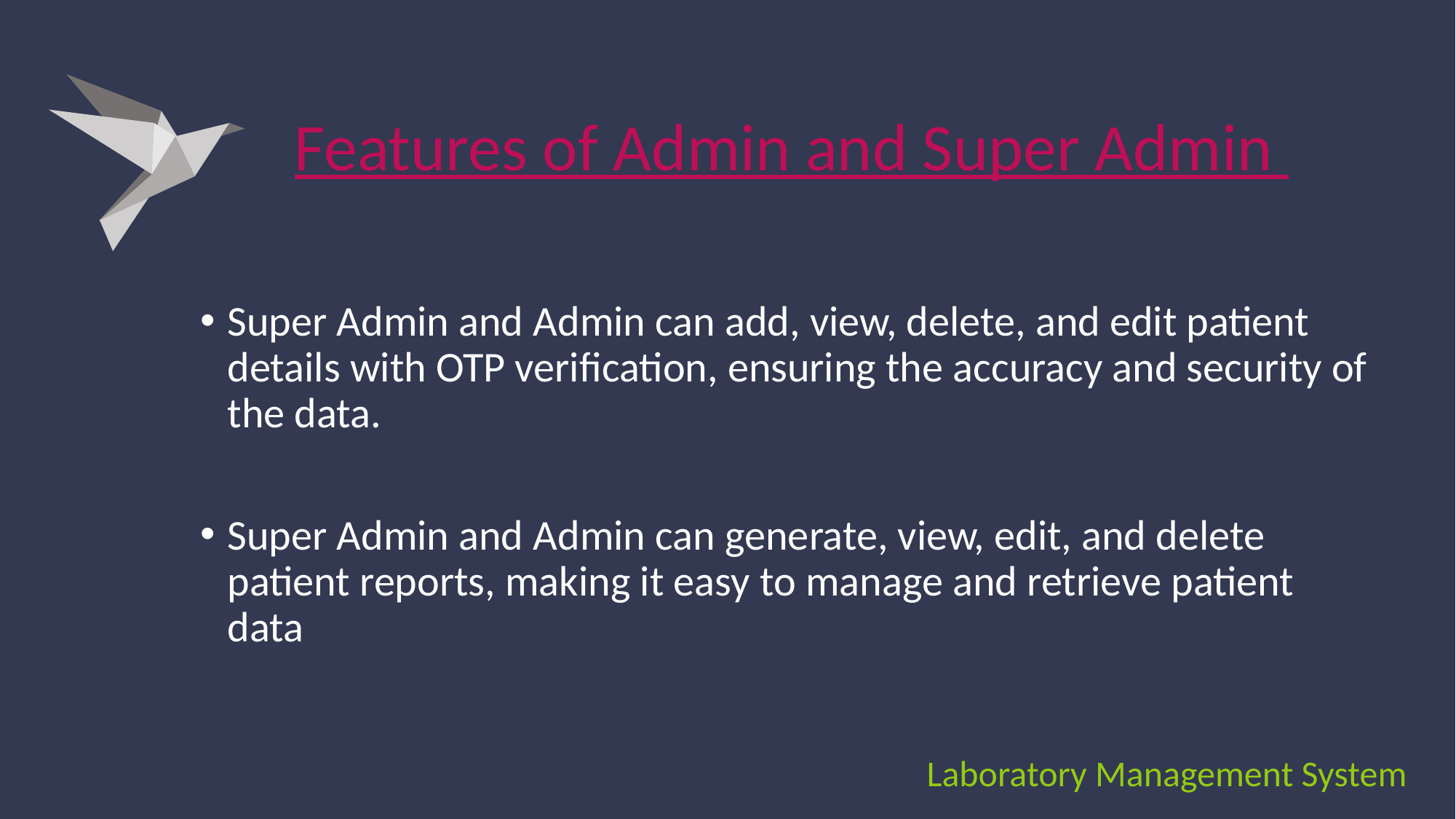

Features of Admin and Super Admin

Super Admin and Admin can add, view, delete, and edit patient details with OTP verification, ensuring the accuracy and security of the data.

Super Admin and Admin can generate, view, edit, and delete patient reports, making it easy to manage and retrieve patient data

Laboratory Management System